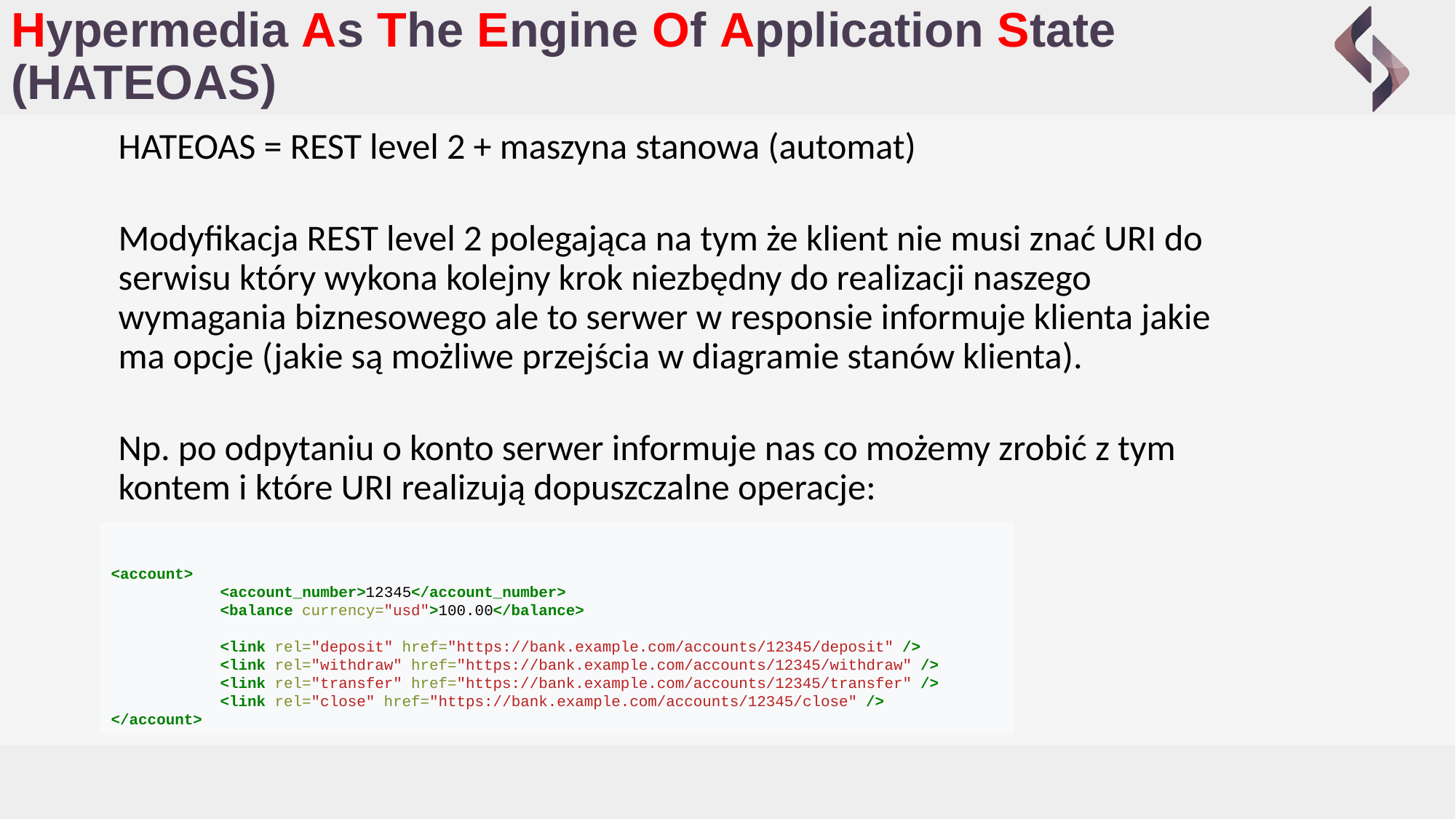

# Hypermedia As The Engine Of Application State (HATEOAS)
HATEOAS = REST level 2 + maszyna stanowa (automat)

Modyfikacja REST level 2 polegająca na tym że klient nie musi znać URI do serwisu który wykona kolejny krok niezbędny do realizacji naszego wymagania biznesowego ale to serwer w responsie informuje klienta jakie ma opcje (jakie są możliwe przejścia w diagramie stanów klienta).

Np. po odpytaniu o konto serwer informuje nas co możemy zrobić z tym kontem i które URI realizują dopuszczalne operacje:

<account>
	<account_number>12345</account_number>
	<balance currency="usd">100.00</balance>

	<link rel="deposit" href="https://bank.example.com/accounts/12345/deposit" />
	<link rel="withdraw" href="https://bank.example.com/accounts/12345/withdraw" />
	<link rel="transfer" href="https://bank.example.com/accounts/12345/transfer" />
	<link rel="close" href="https://bank.example.com/accounts/12345/close" />
</account>